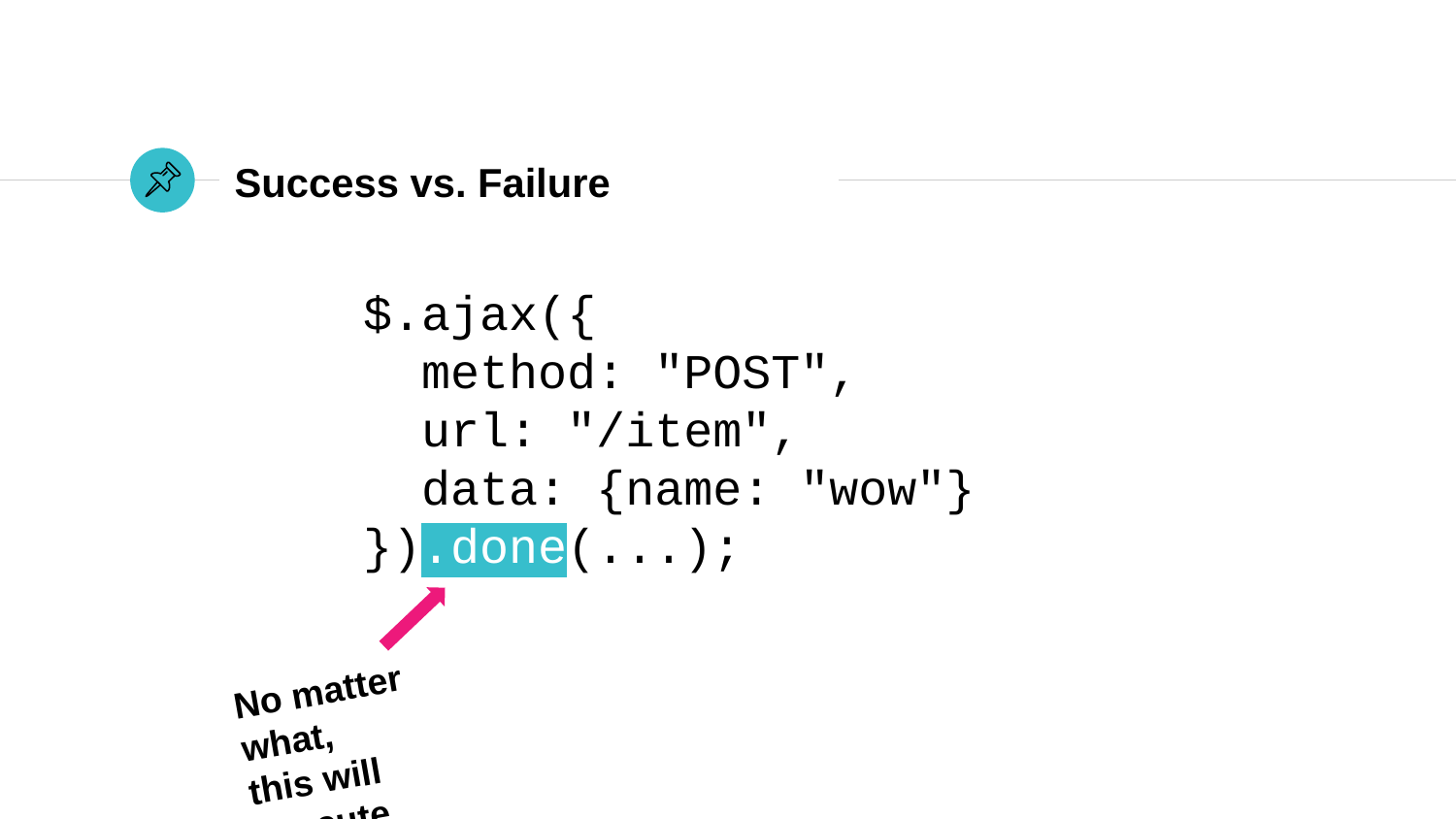

# Success vs. Failure

$.ajax({
  method: "POST",
  url: "/item",
  data: {name: "wow"}
}).done(...);

No matter what,
this will execute